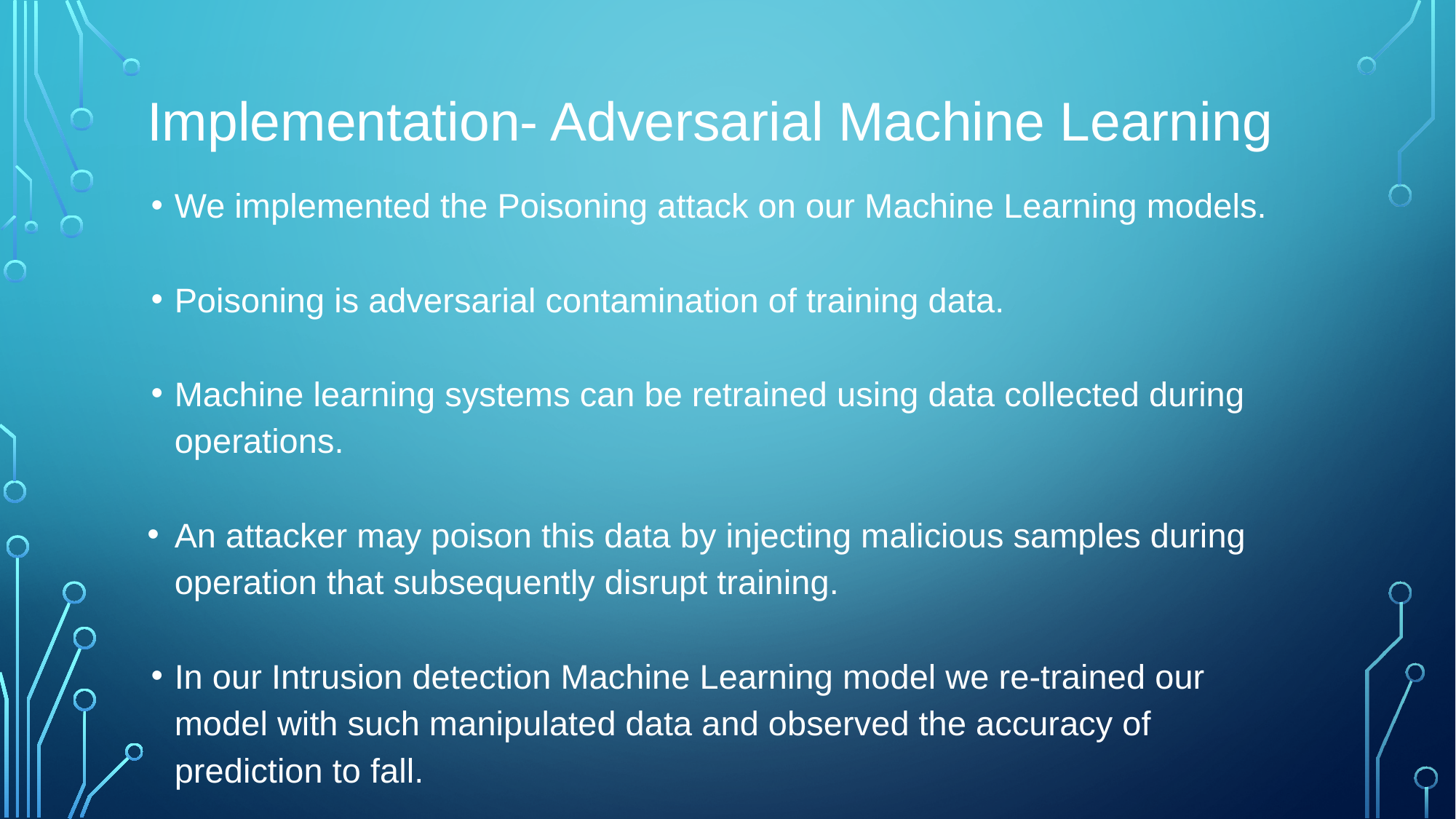

# Implementation- Adversarial Machine Learning
We implemented the Poisoning attack on our Machine Learning models.

Poisoning is adversarial contamination of training data.

Machine learning systems can be retrained using data collected during operations.

An attacker may poison this data by injecting malicious samples during operation that subsequently disrupt training.

In our Intrusion detection Machine Learning model we re-trained our model with such manipulated data and observed the accuracy of prediction to fall.